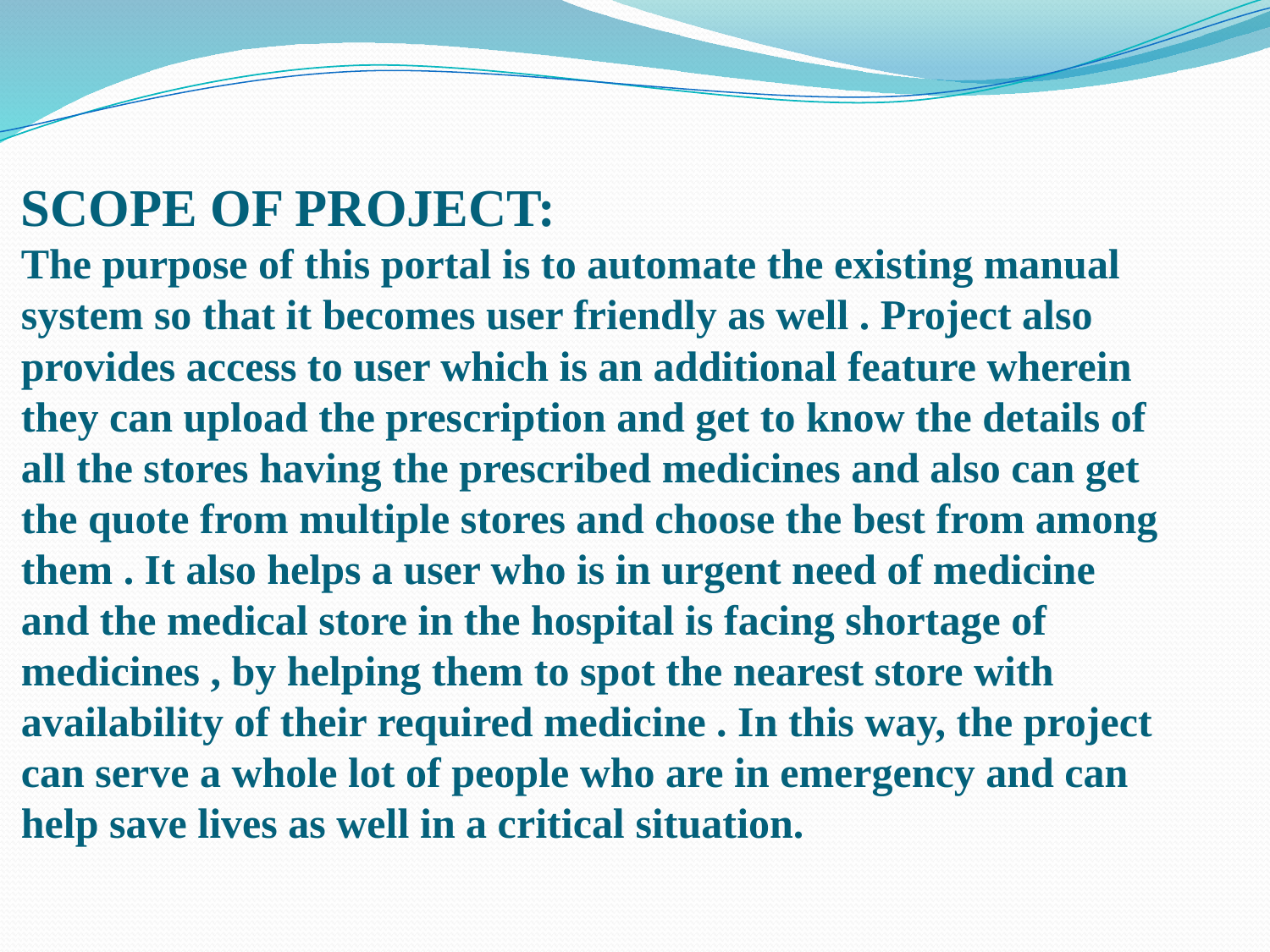

# SCOPE OF PROJECT: The purpose of this portal is to automate the existing manual system so that it becomes user friendly as well . Project also provides access to user which is an additional feature wherein they can upload the prescription and get to know the details of all the stores having the prescribed medicines and also can get the quote from multiple stores and choose the best from among them . It also helps a user who is in urgent need of medicine and the medical store in the hospital is facing shortage of medicines , by helping them to spot the nearest store with availability of their required medicine . In this way, the project can serve a whole lot of people who are in emergency and can help save lives as well in a critical situation.